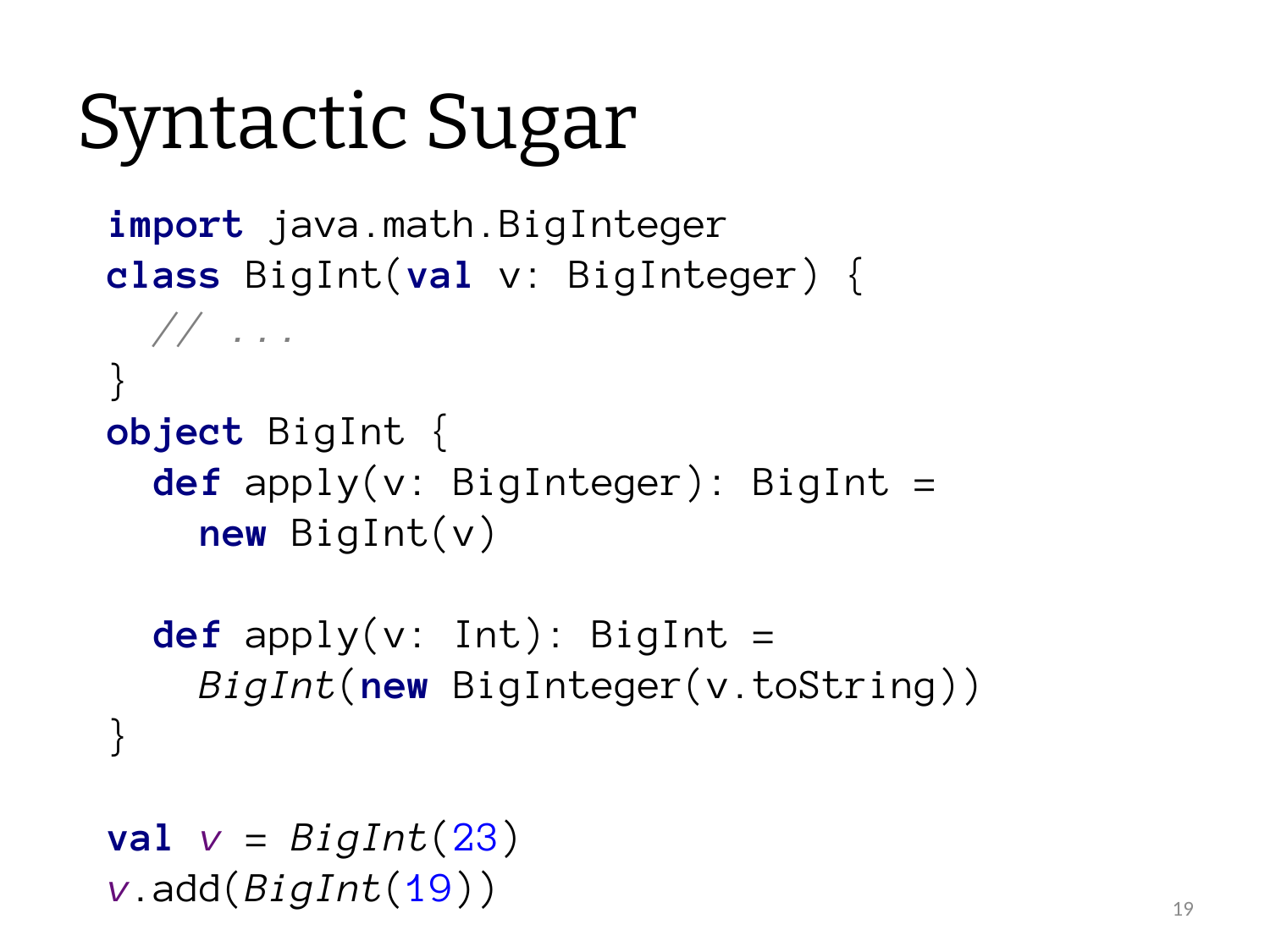

# Syntactic Sugar
import java.math.BigInteger
class BigInt(val v: BigInteger) {
  // ...
}
object BigInt {
  def apply(v: BigInteger): BigInt =
    new BigInt(v)

  def apply(v: Int): BigInt =
    BigInt(new BigInteger(v.toString))
}
val v = BigInt(23)
v.add(BigInt(19))
19